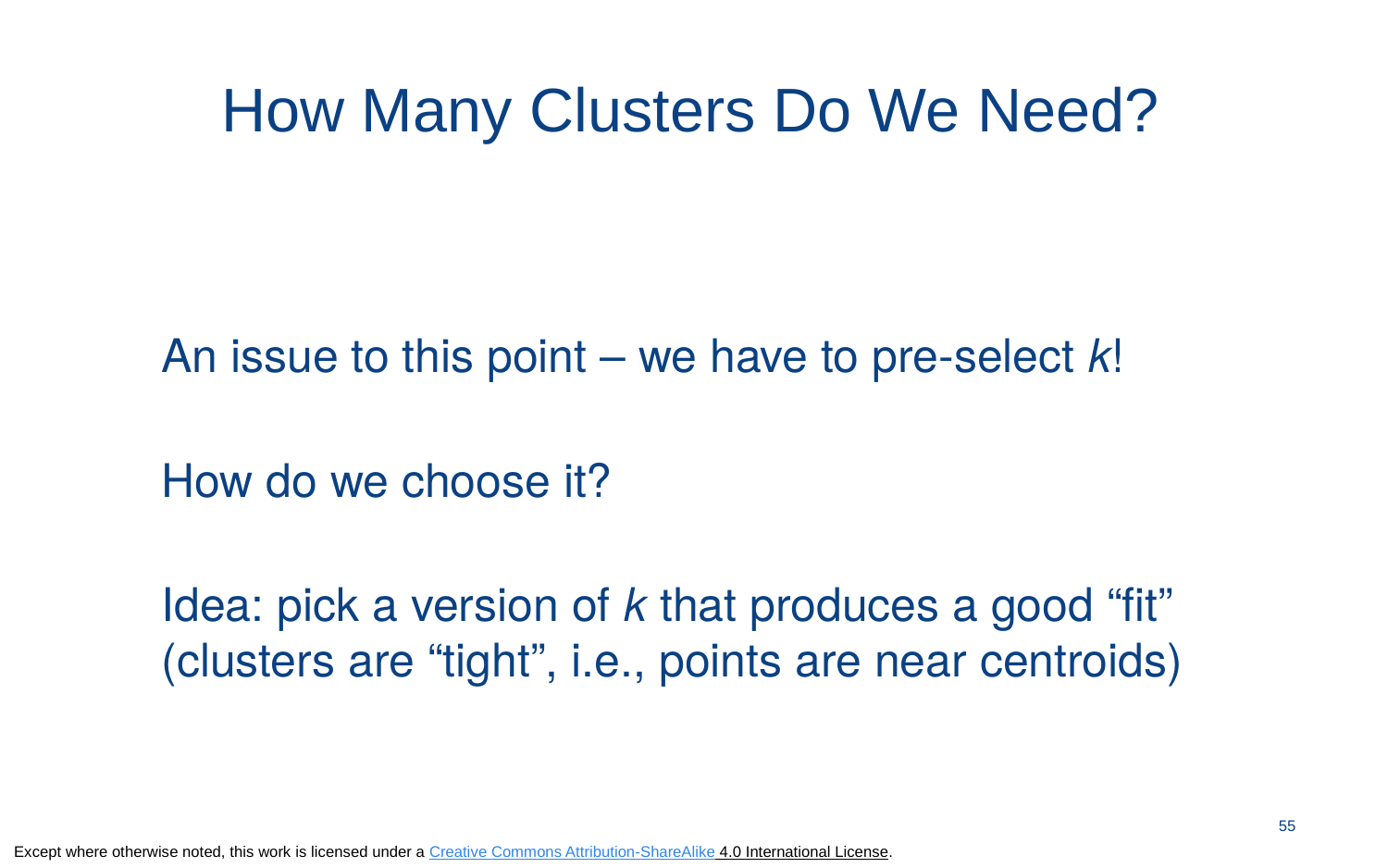

# How Many Clusters Do We Need?
An issue to this point – we have to pre-select k!

How do we choose it?

Idea: pick a version of k that produces a good “fit” (clusters are “tight”, i.e., points are near centroids)
55